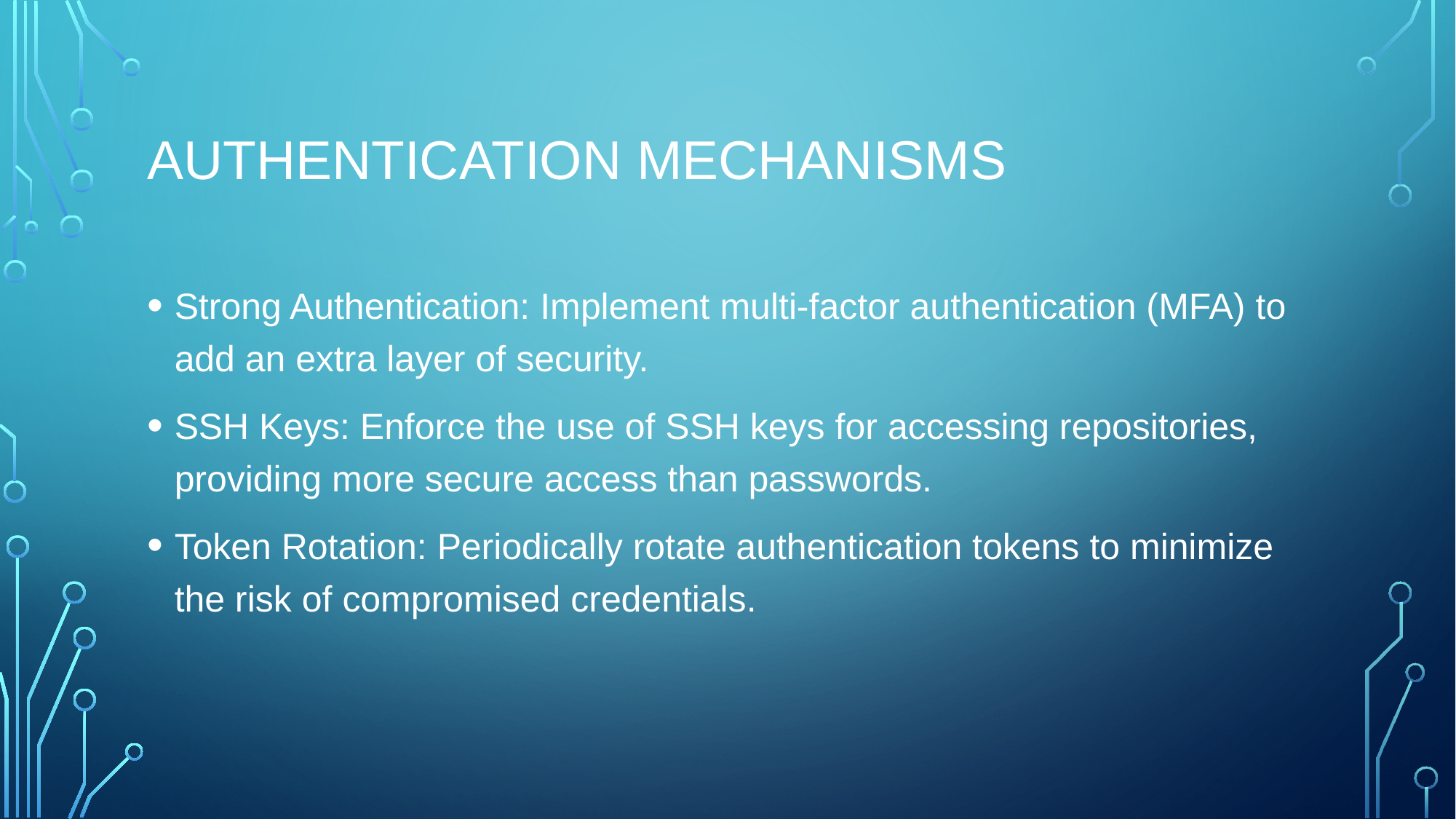

# Authentication Mechanisms
Strong Authentication: Implement multi-factor authentication (MFA) to add an extra layer of security.
SSH Keys: Enforce the use of SSH keys for accessing repositories, providing more secure access than passwords.
Token Rotation: Periodically rotate authentication tokens to minimize the risk of compromised credentials.